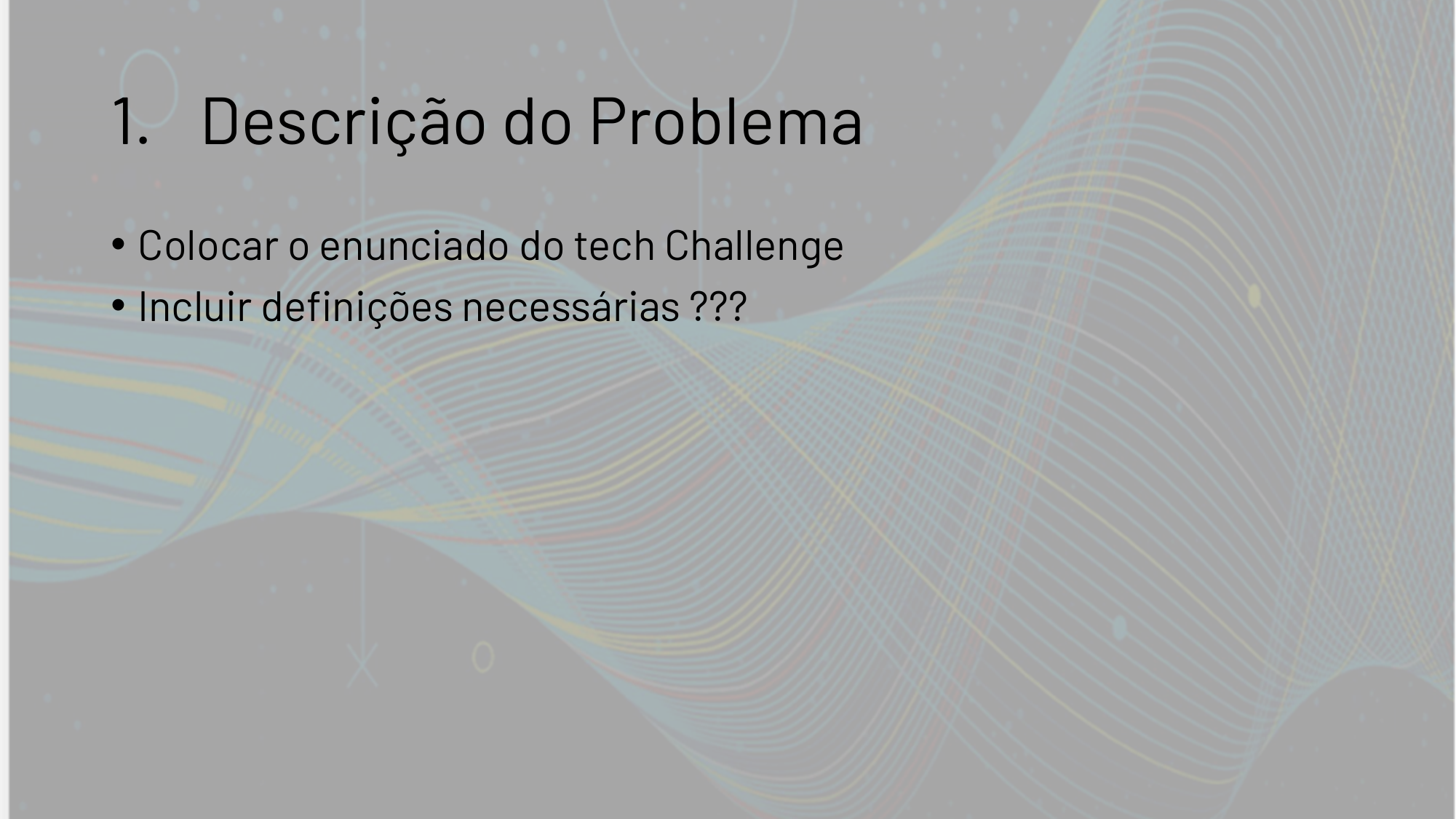

# Descrição do Problema
Colocar o enunciado do tech Challenge
Incluir definições necessárias ???